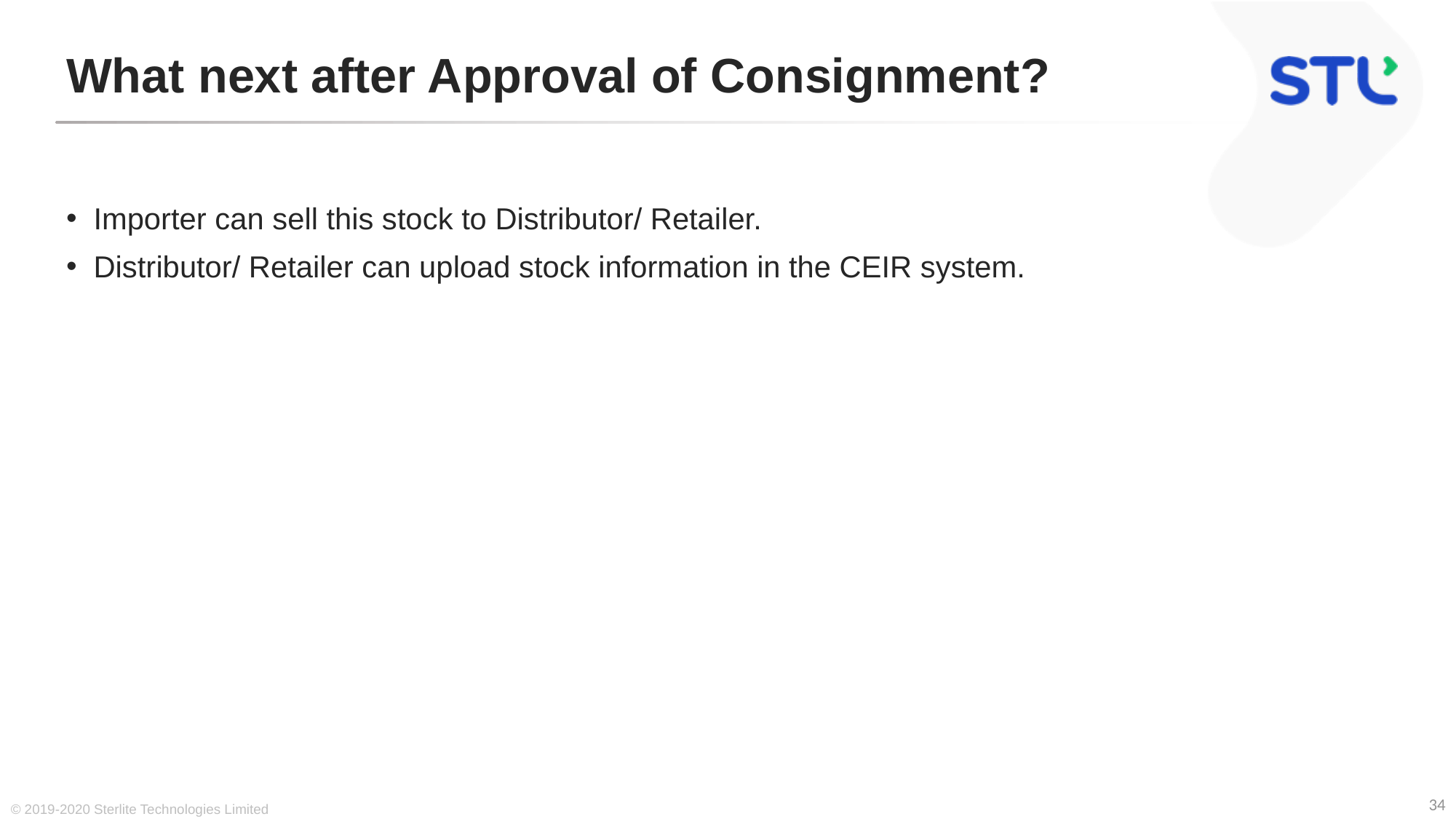

# What next after Approval of Consignment?
Importer can sell this stock to Distributor/ Retailer.
Distributor/ Retailer can upload stock information in the CEIR system.
© 2019-2020 Sterlite Technologies Limited
34